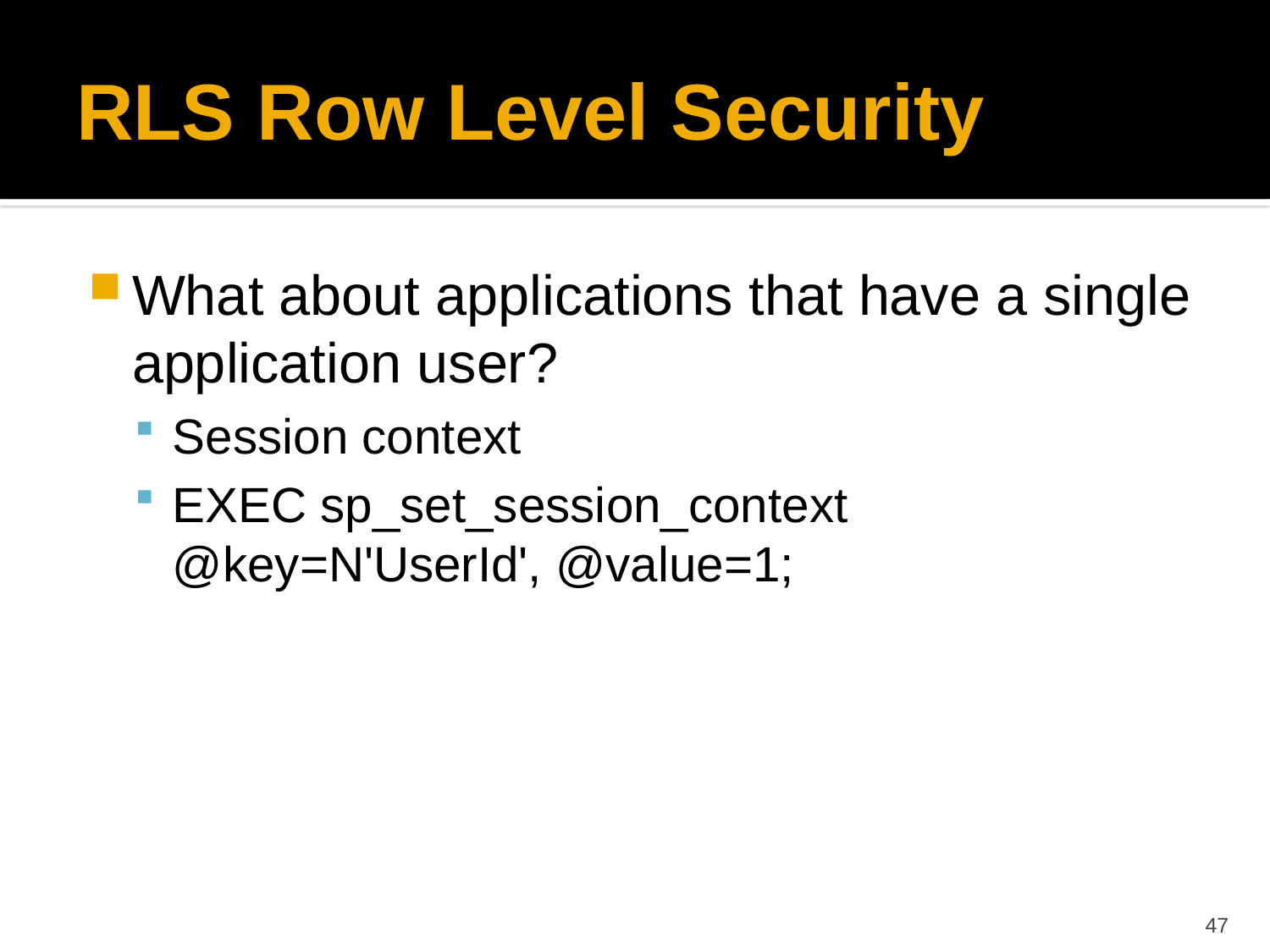

# RLS Row Level Security
What about applications that have a single application user?
Session context
EXEC sp_set_session_context @key=N'UserId', @value=1;
47